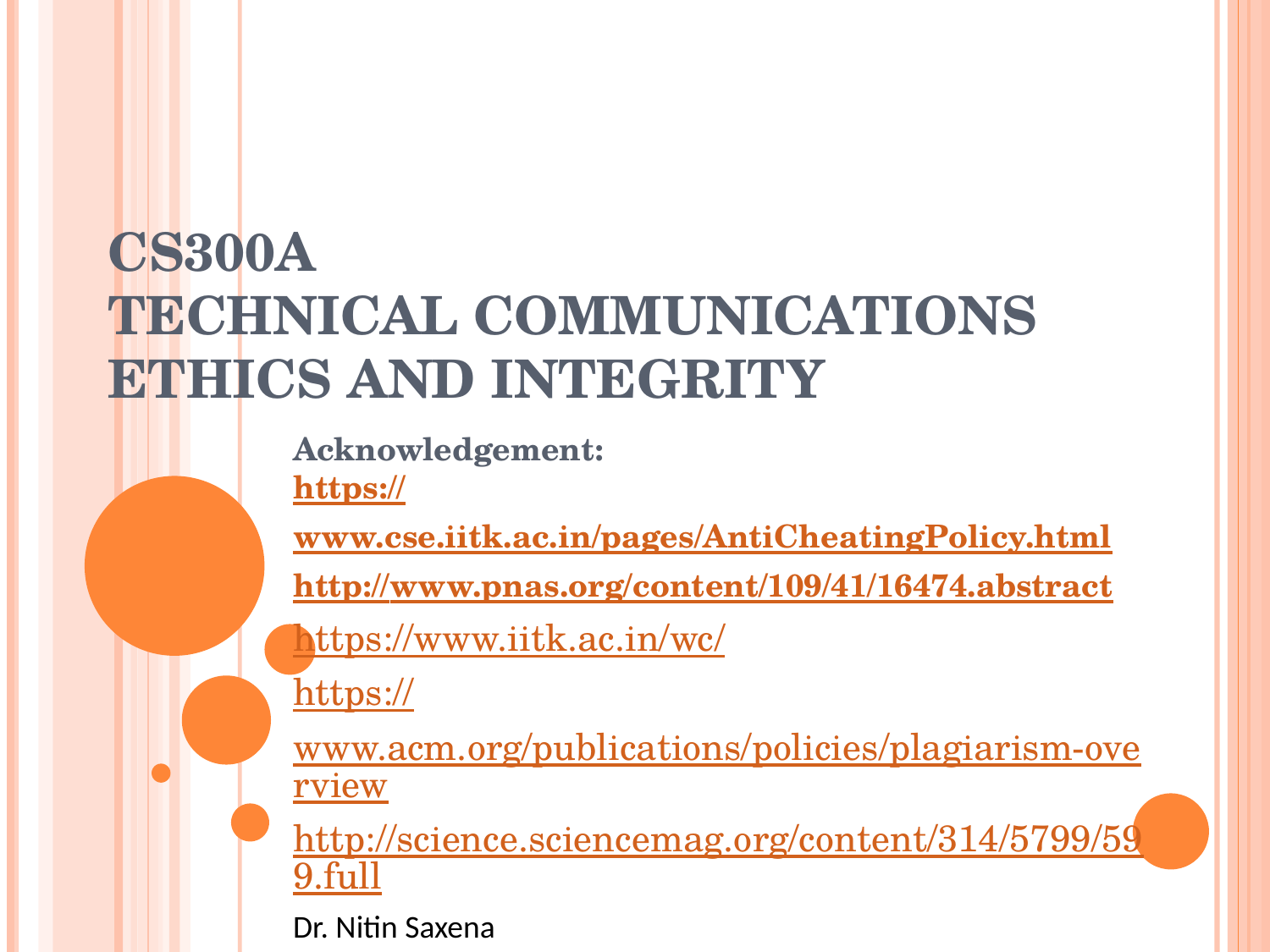

# CS300A Technical Communications Ethics and Integrity
Acknowledgement:
https://www.cse.iitk.ac.in/pages/AntiCheatingPolicy.html
http://www.pnas.org/content/109/41/16474.abstract
https://www.iitk.ac.in/wc/
https://www.acm.org/publications/policies/plagiarism-overview
http://science.sciencemag.org/content/314/5799/599.full
Dr. Nitin Saxena
Dr. Rajat Mittal